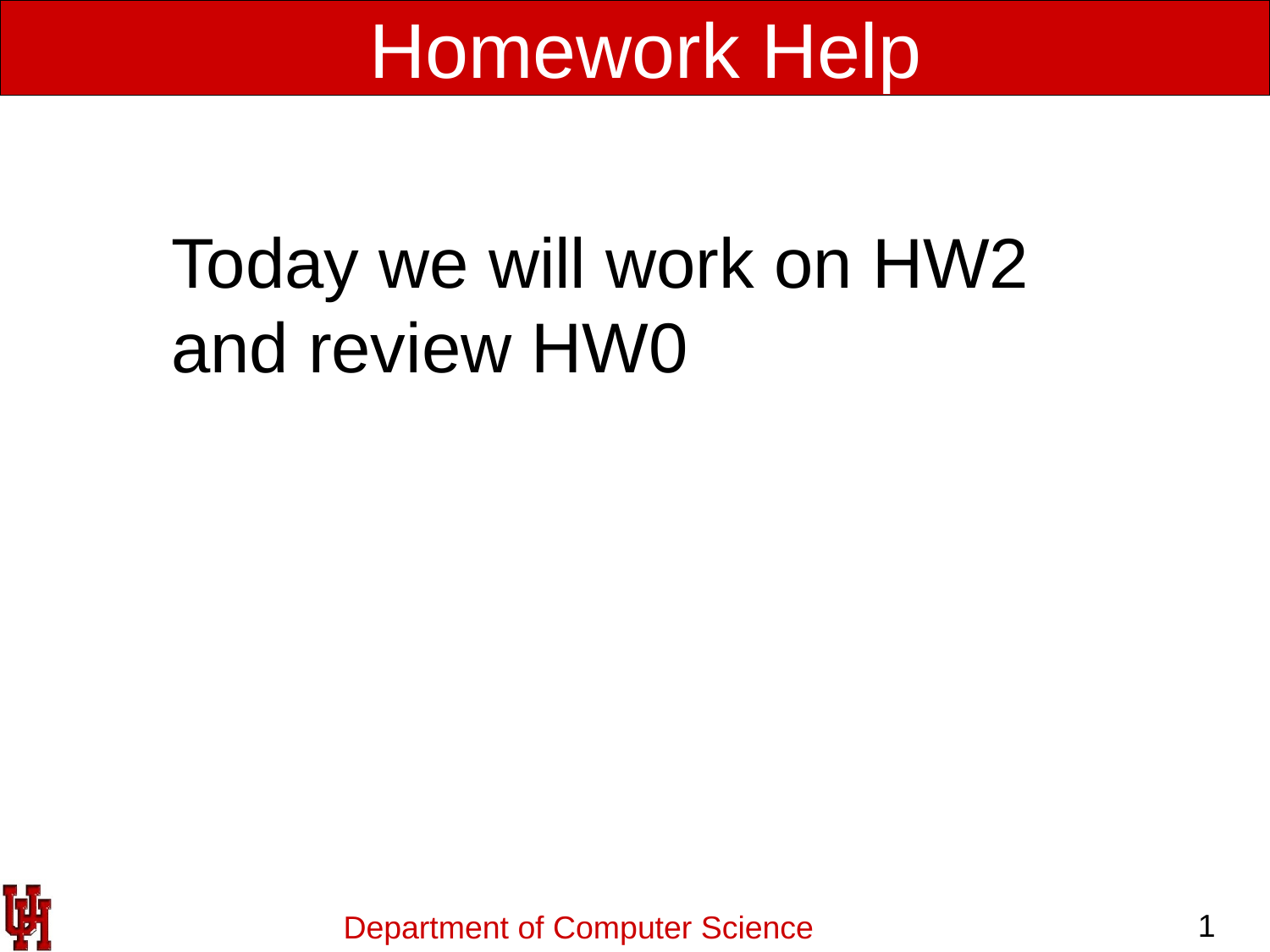

Homework Help
Today we will work on HW2 and review HW0